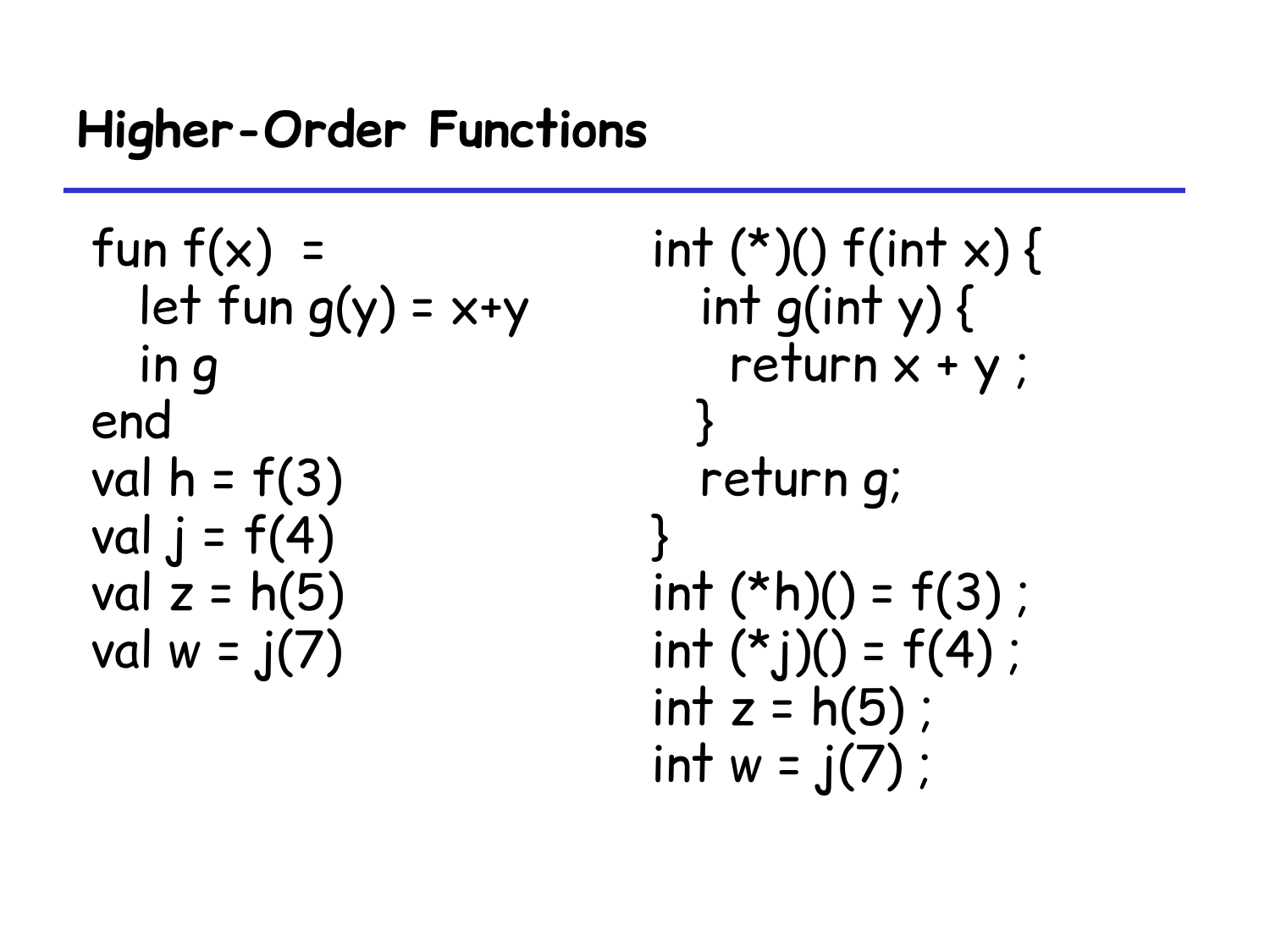

# Higher-Order Functions
 fun f(x)  =
	 let fun g(y) = x+y
	 in g
 end
 val h = f(3)
 val j = f(4)
 val z = h(5)
 val w = j(7)
 int (*)() f(int x) {
	 int g(int y) {
	   return x + y ;
    }
	 return g;
 }
 int (*h)() = f(3) ;
 int (*j)() = f(4) ;
 int z = h(5) ;
 int w = j(7) ;
8